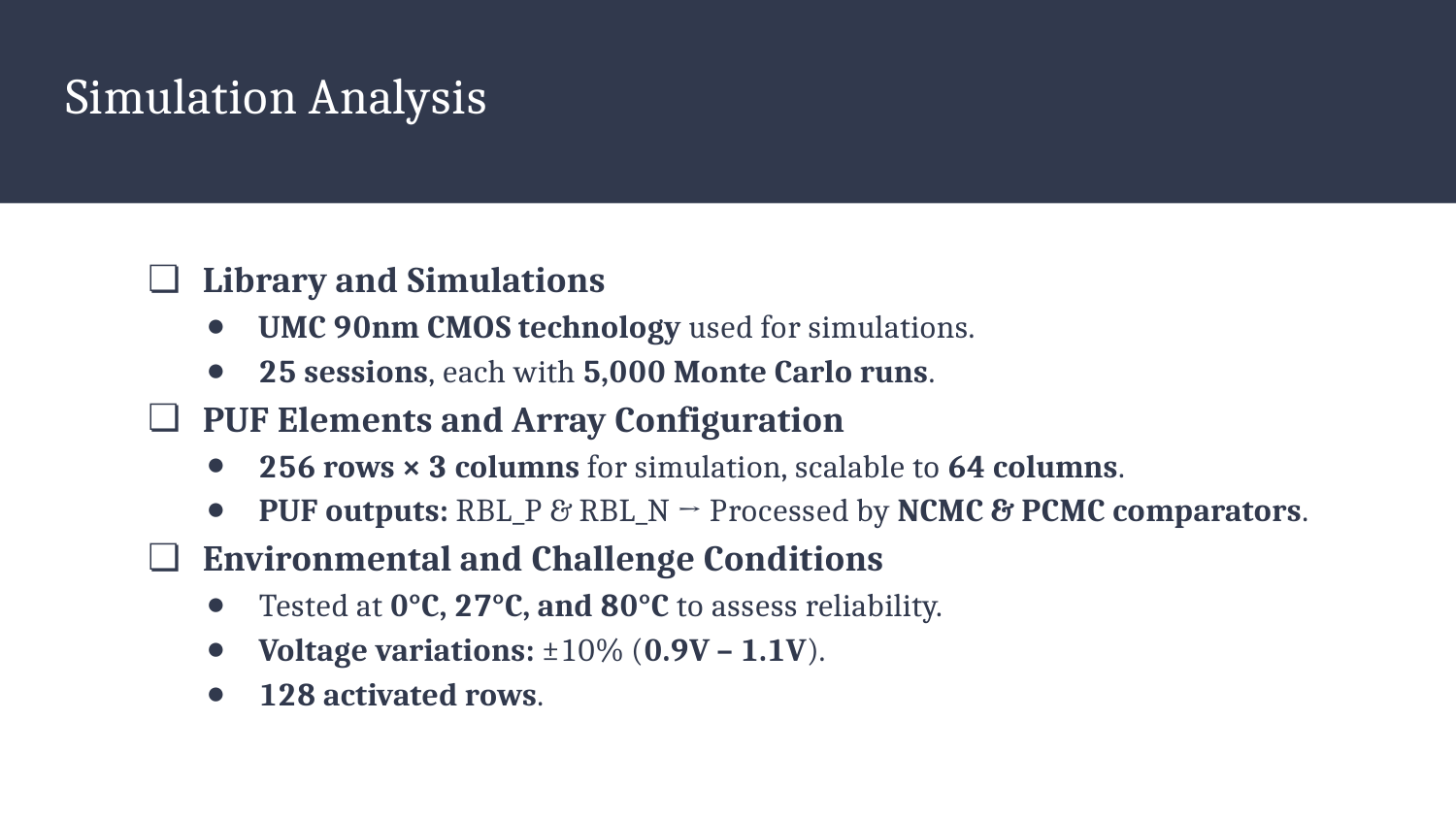

# Simulation Analysis
Library and Simulations
UMC 90nm CMOS technology used for simulations.
25 sessions, each with 5,000 Monte Carlo runs.
PUF Elements and Array Configuration
256 rows × 3 columns for simulation, scalable to 64 columns.
PUF outputs: RBL_P & RBL_N → Processed by NCMC & PCMC comparators.
Environmental and Challenge Conditions
Tested at 0°C, 27°C, and 80°C to assess reliability.
Voltage variations: ±10% (0.9V – 1.1V).
128 activated rows.